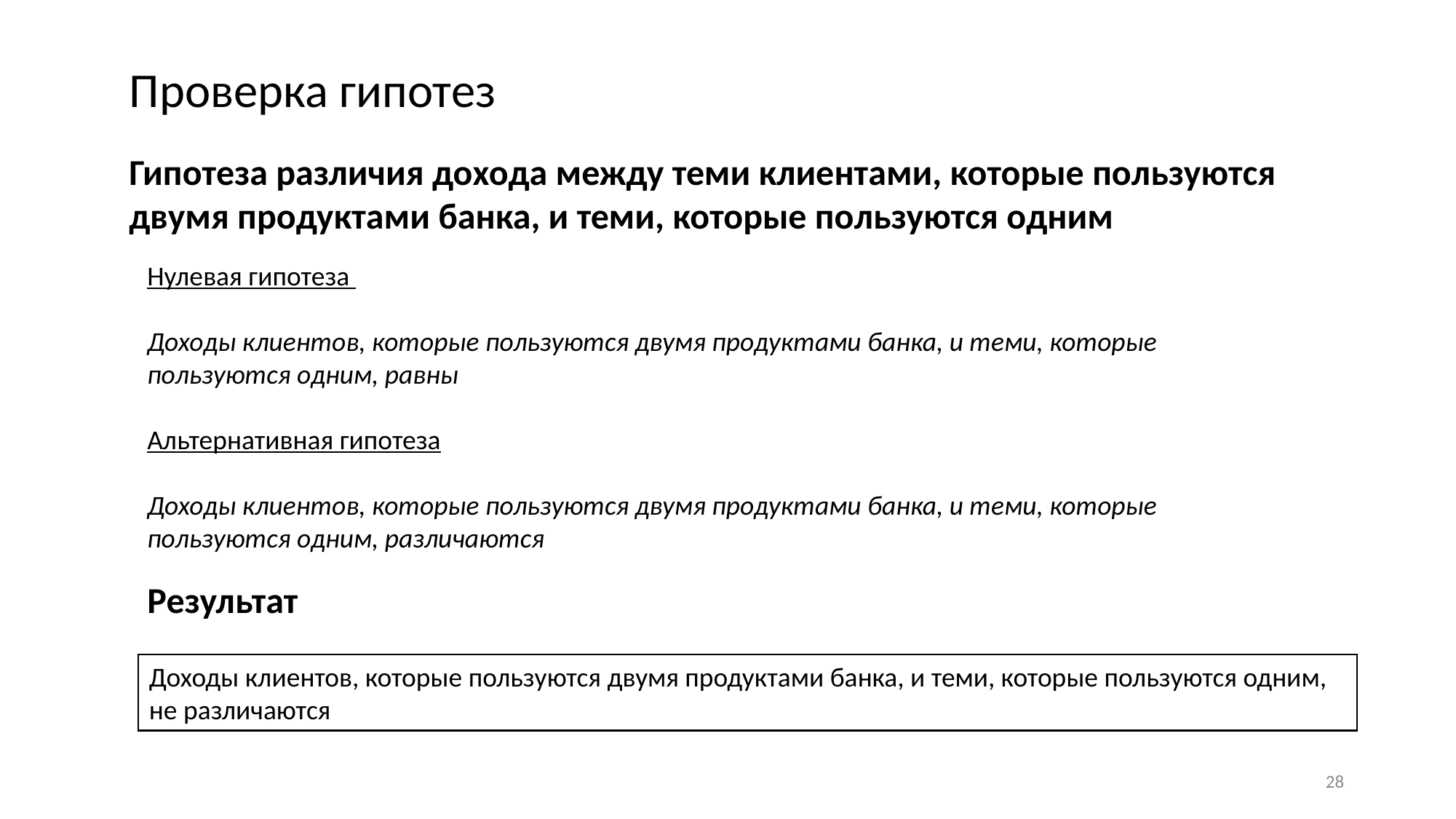

# Проверка гипотез
Гипотеза различия дохода между теми клиентами, которые пользуются двумя продуктами банка, и теми, которые пользуются одним
Нулевая гипотеза

Доходы клиентов, которые пользуются двумя продуктами банка, и теми, которые пользуются одним, равны

Альтернативная гипотеза

Доходы клиентов, которые пользуются двумя продуктами банка, и теми, которые пользуются одним, различаются
Результат
Доходы клиентов, которые пользуются двумя продуктами банка, и теми, которые пользуются одним, не различаются
28